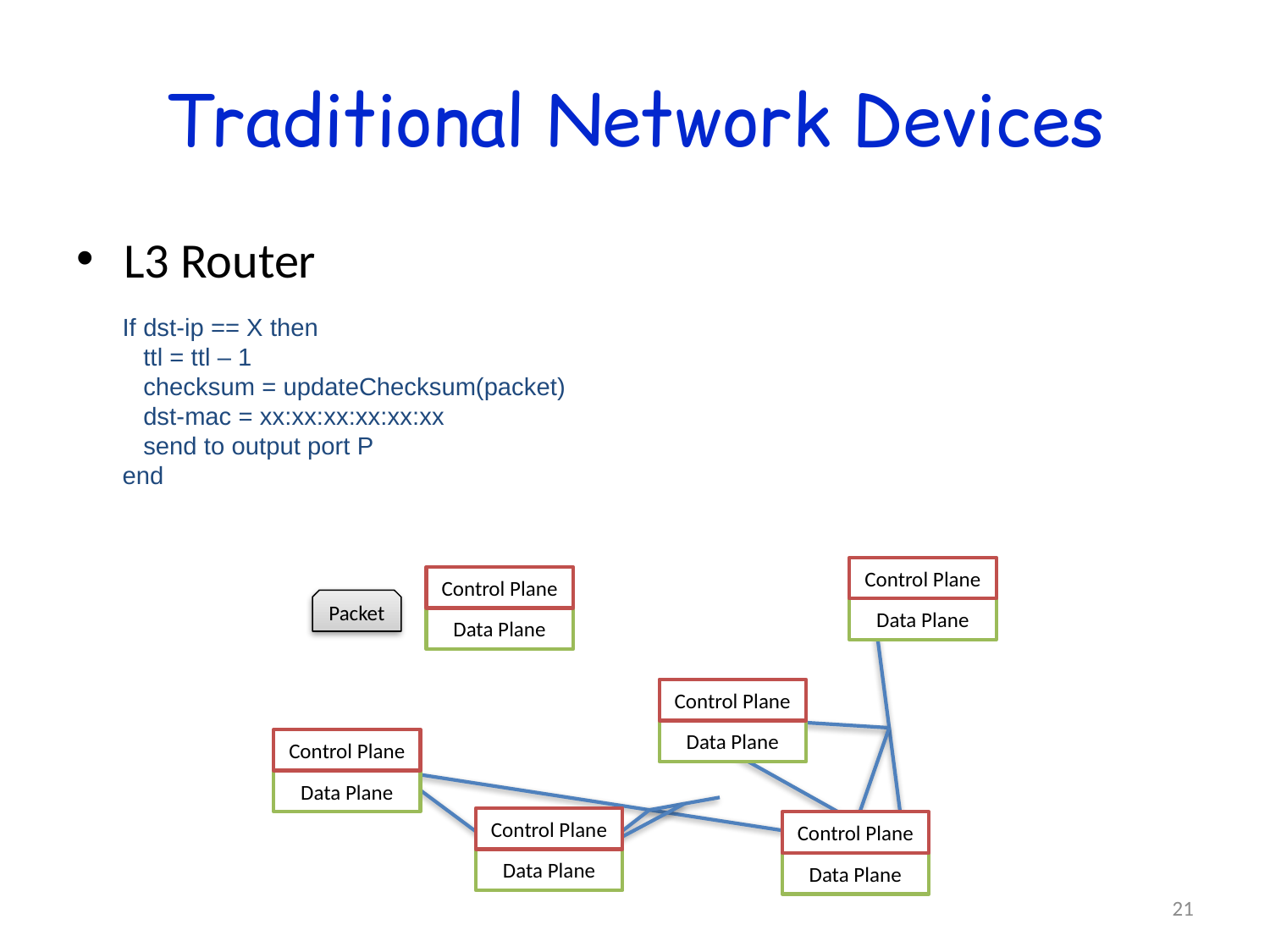

Traditional Network Devices
L3 Router
If dst-ip == X then
   ttl = ttl – 1
   checksum = updateChecksum(packet)
   dst-mac = xx:xx:xx:xx:xx:xx
   send to output port P
end
Control Plane
Data Plane
Control Plane
Data Plane

Packet
Control Plane
Data Plane

Control Plane
Data Plane

Control Plane
Data Plane
Control Plane
Data Plane

21